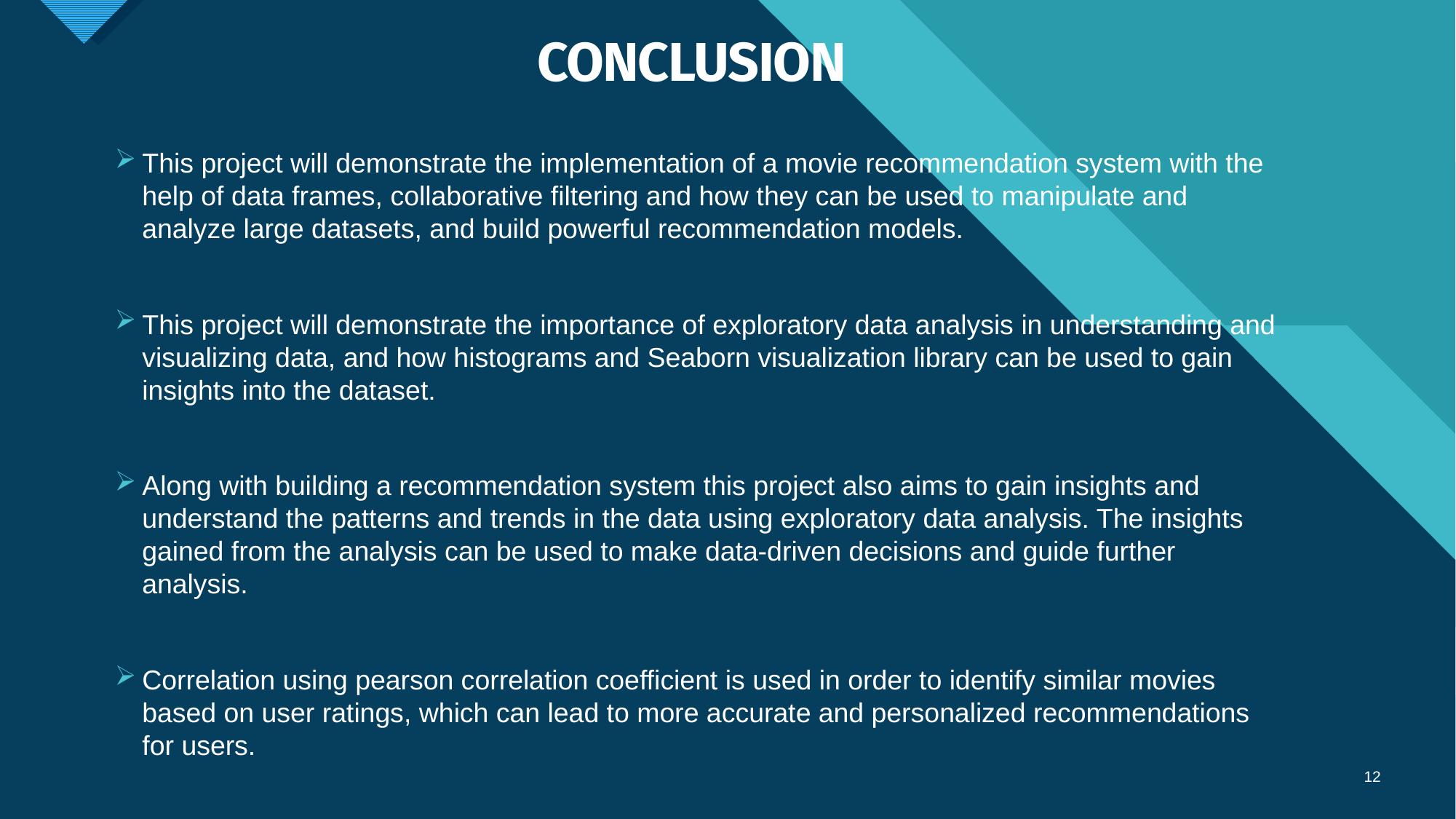

# CONCLUSION
This project will demonstrate the implementation of a movie recommendation system with the help of data frames, collaborative filtering and how they can be used to manipulate and analyze large datasets, and build powerful recommendation models.

This project will demonstrate the importance of exploratory data analysis in understanding and visualizing data, and how histograms and Seaborn visualization library can be used to gain insights into the dataset.

Along with building a recommendation system this project also aims to gain insights and understand the patterns and trends in the data using exploratory data analysis. The insights gained from the analysis can be used to make data-driven decisions and guide further analysis.

Correlation using pearson correlation coefficient is used in order to identify similar movies based on user ratings, which can lead to more accurate and personalized recommendations for users.

12